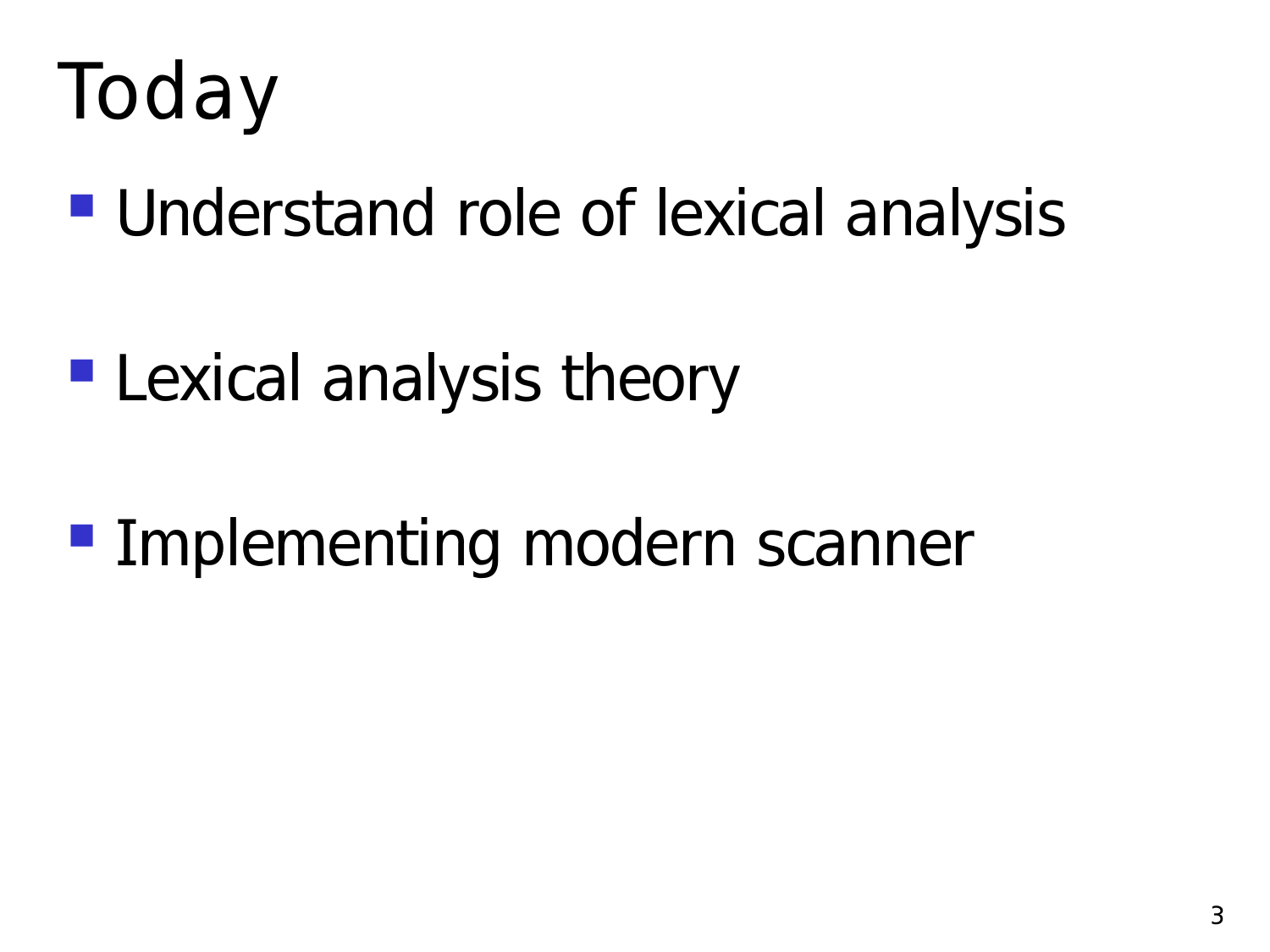

# Today
Understand role of lexical analysis
Lexical analysis theory
Implementing modern scanner
3